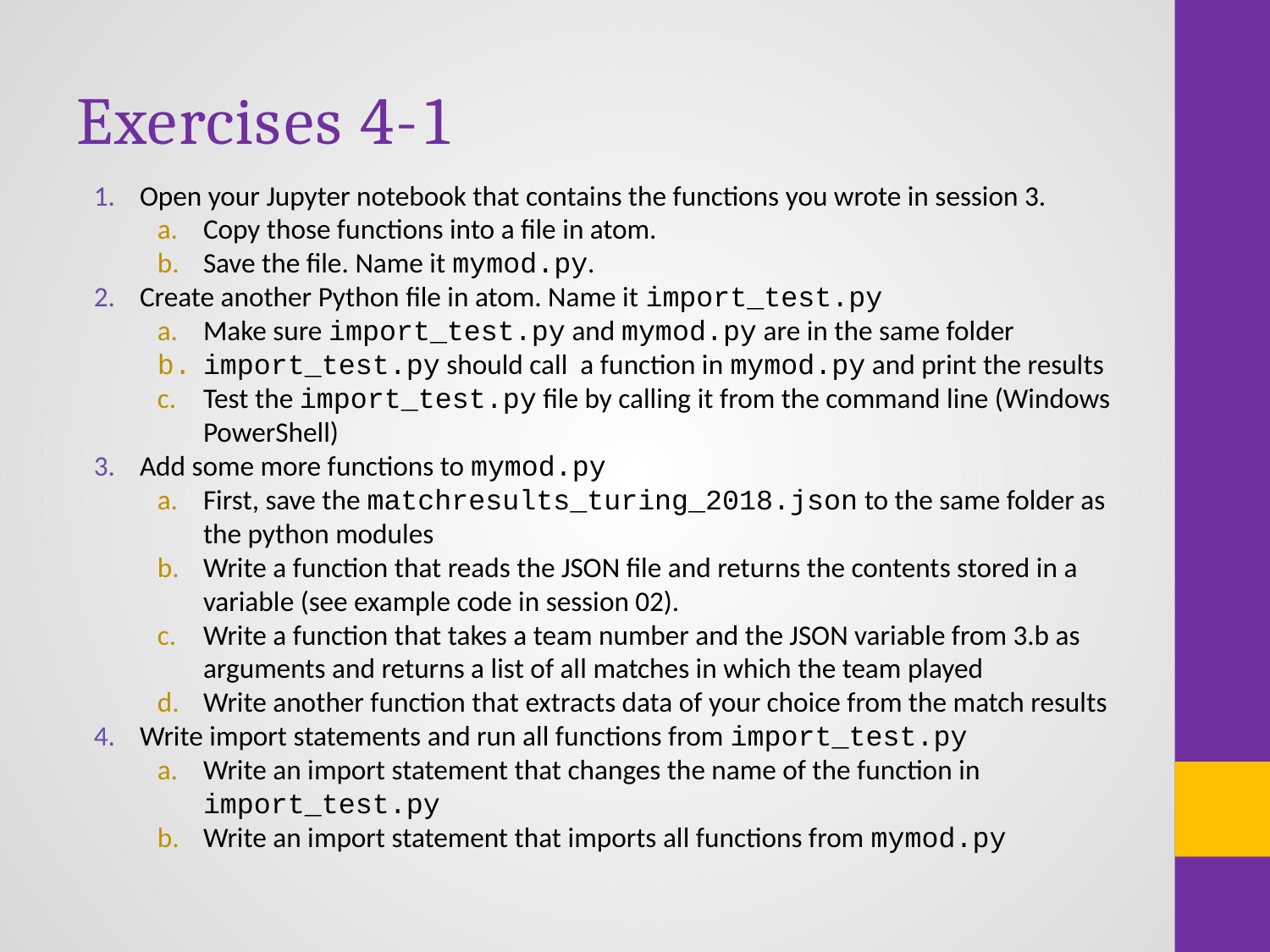

# Exercises 4-1
Open your Jupyter notebook that contains the functions you wrote in session 3.
Copy those functions into a file in atom.
Save the file. Name it mymod.py.
Create another Python file in atom. Name it import_test.py
Make sure import_test.py and mymod.py are in the same folder
import_test.py should call  a function in mymod.py and print the results
Test the import_test.py file by calling it from the command line (Windows PowerShell)
Add some more functions to mymod.py
First, save the matchresults_turing_2018.json to the same folder as the python modules
Write a function that reads the JSON file and returns the contents stored in a variable (see example code in session 02).
Write a function that takes a team number and the JSON variable from 3.b as arguments and returns a list of all matches in which the team played
Write another function that extracts data of your choice from the match results
Write import statements and run all functions from import_test.py
Write an import statement that changes the name of the function in import_test.py
Write an import statement that imports all functions from mymod.py